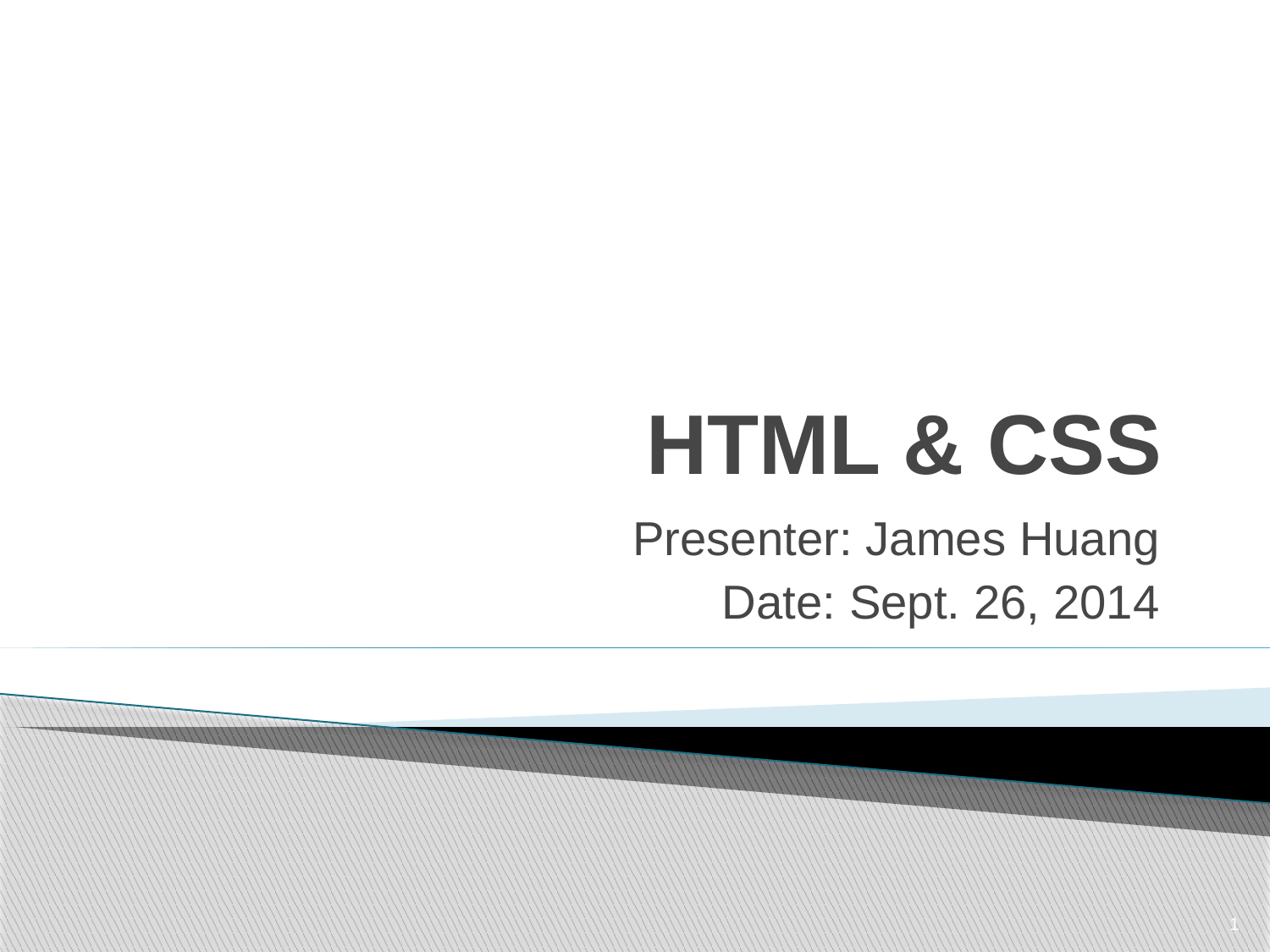

# HTML & CSS
Presenter: James Huang
Date: Sept. 26, 2014
1